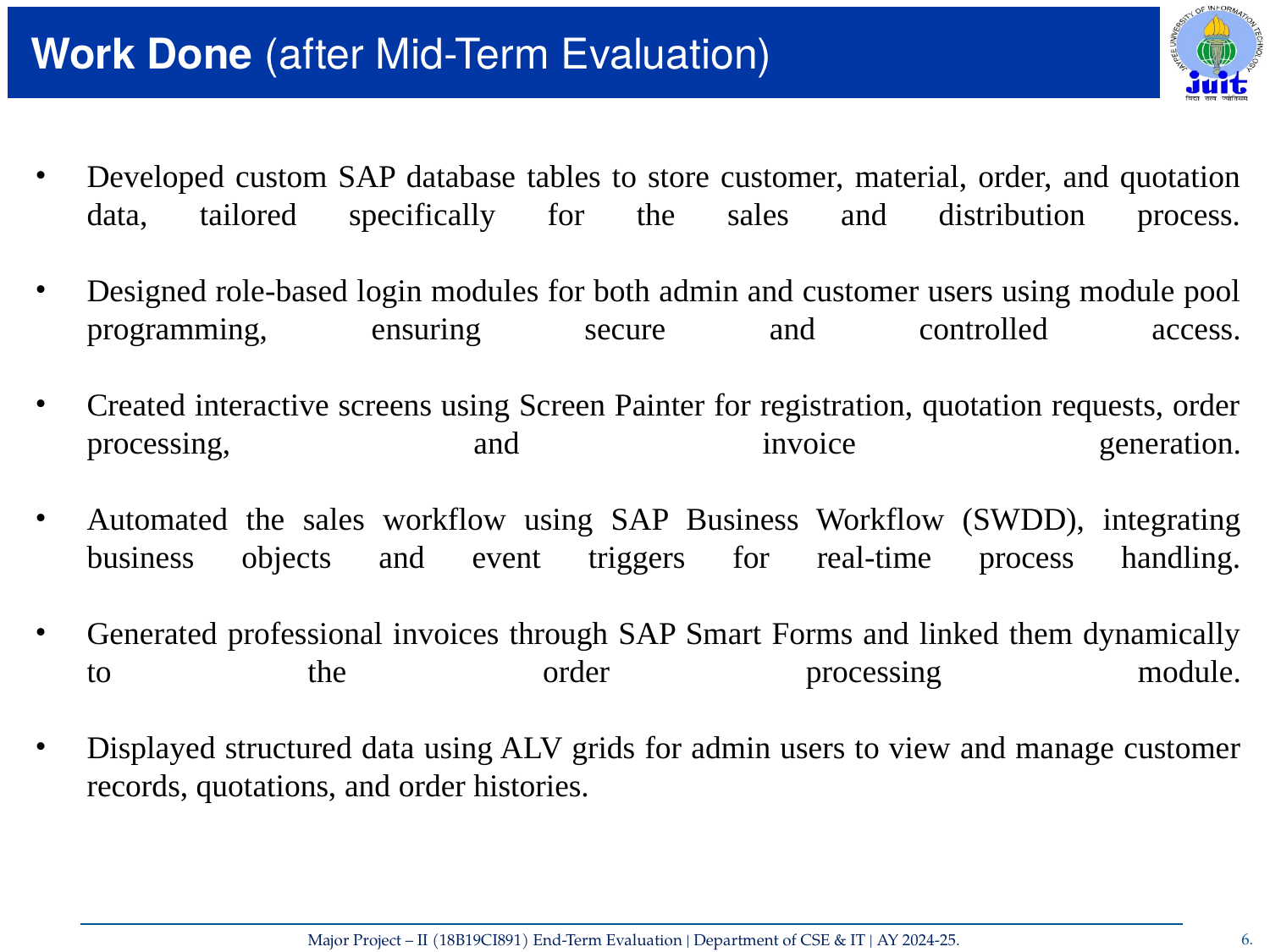

# Work Done (after Mid-Term Evaluation)

Developed custom SAP database tables to store customer, material, order, and quotation data, tailored specifically for the sales and distribution process.
Designed role-based login modules for both admin and customer users using module pool programming, ensuring secure and controlled access.
Created interactive screens using Screen Painter for registration, quotation requests, order processing, and invoice generation.
Automated the sales workflow using SAP Business Workflow (SWDD), integrating business objects and event triggers for real-time process handling.
Generated professional invoices through SAP Smart Forms and linked them dynamically to the order processing module.
Displayed structured data using ALV grids for admin users to view and manage customer records, quotations, and order histories.